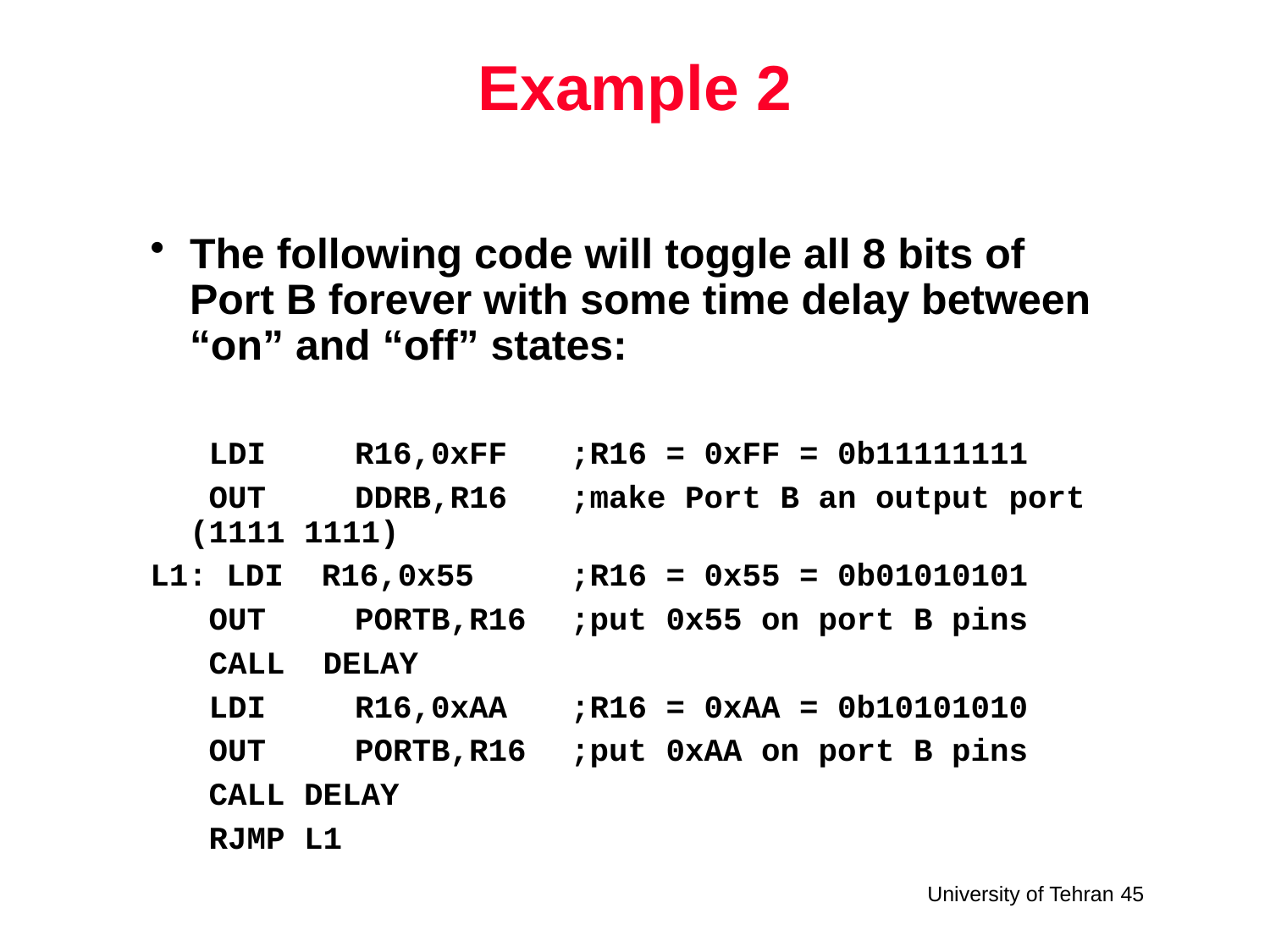

# Example 2
The following code will toggle all 8 bits of Port B forever with some time delay between “on” and “off” states:

	 LDI	  R16,0xFF	;R16 = 0xFF = 0b11111111
	 OUT	  DDRB,R16 	;make Port B an output port (1111 1111)
L1: LDI  R16,0x55	;R16 = 0x55 = 0b01010101
	 OUT	  PORTB,R16	;put 0x55 on port B pins
	 CALL  DELAY
	 LDI	  R16,0xAA	;R16 = 0xAA = 0b10101010
	 OUT	  PORTB,R16	;put 0xAA on port B pins
	 CALL DELAY
	 RJMP L1